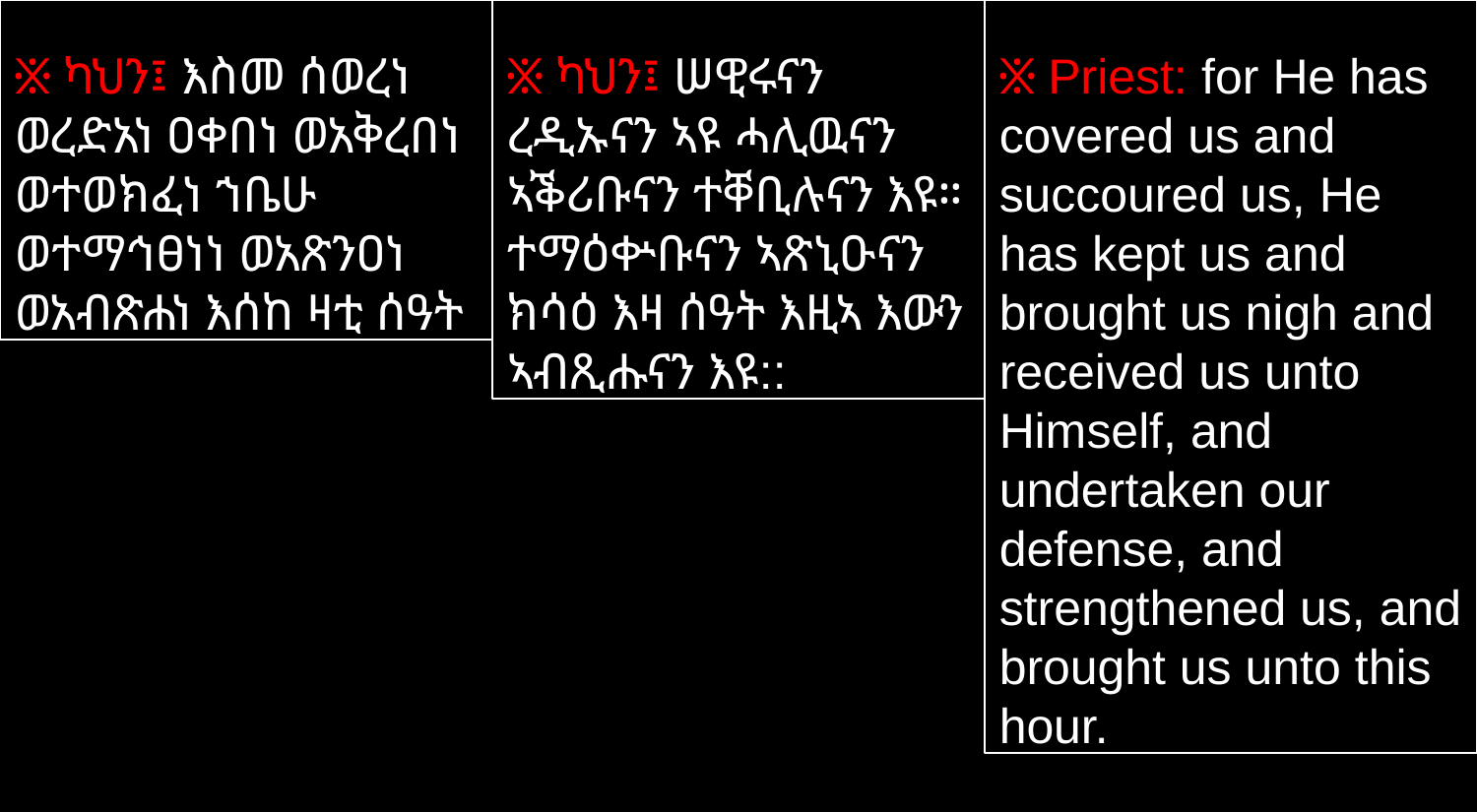

፠ ካህን፤ እስመ ሰወረነ ወረድአነ ዐቀበነ ወአቅረበነ ወተወክፈነ ኀቤሁ ወተማኅፀነነ ወአጽንዐነ ወአብጽሐነ እሰከ ዛቲ ሰዓት

፠ ካህን፤ ሠዊሩናን ረዲኡናን ኣዩ ሓሊዉናን ኣቕሪቡናን ተቐቢሉናን እዩ። ተማዕቍቡናን ኣጽኒዑናን ክሳዕ እዛ ሰዓት እዚኣ እውን ኣብጺሑናን እዩ::

፠ Priest: for He has covered us and succoured us, He has kept us and brought us nigh and received us unto Himself, and undertaken our defense, and strengthened us, and brought us unto this hour.